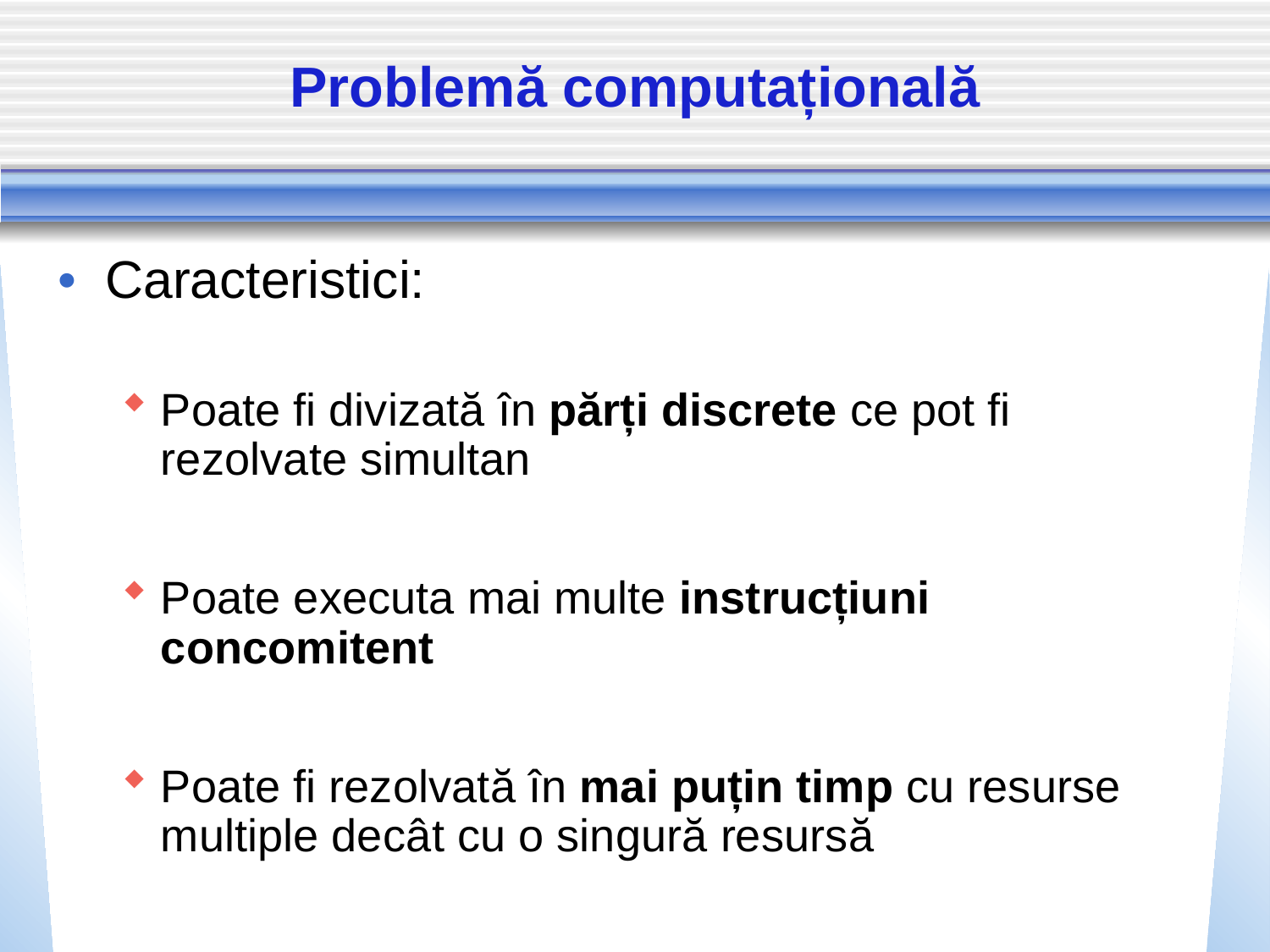

# Problemă computațională
Caracteristici:

Poate fi divizată în părți discrete ce pot fi rezolvate simultan

Poate executa mai multe instrucțiuni concomitent

Poate fi rezolvată în mai puțin timp cu resurse multiple decât cu o singură resursă